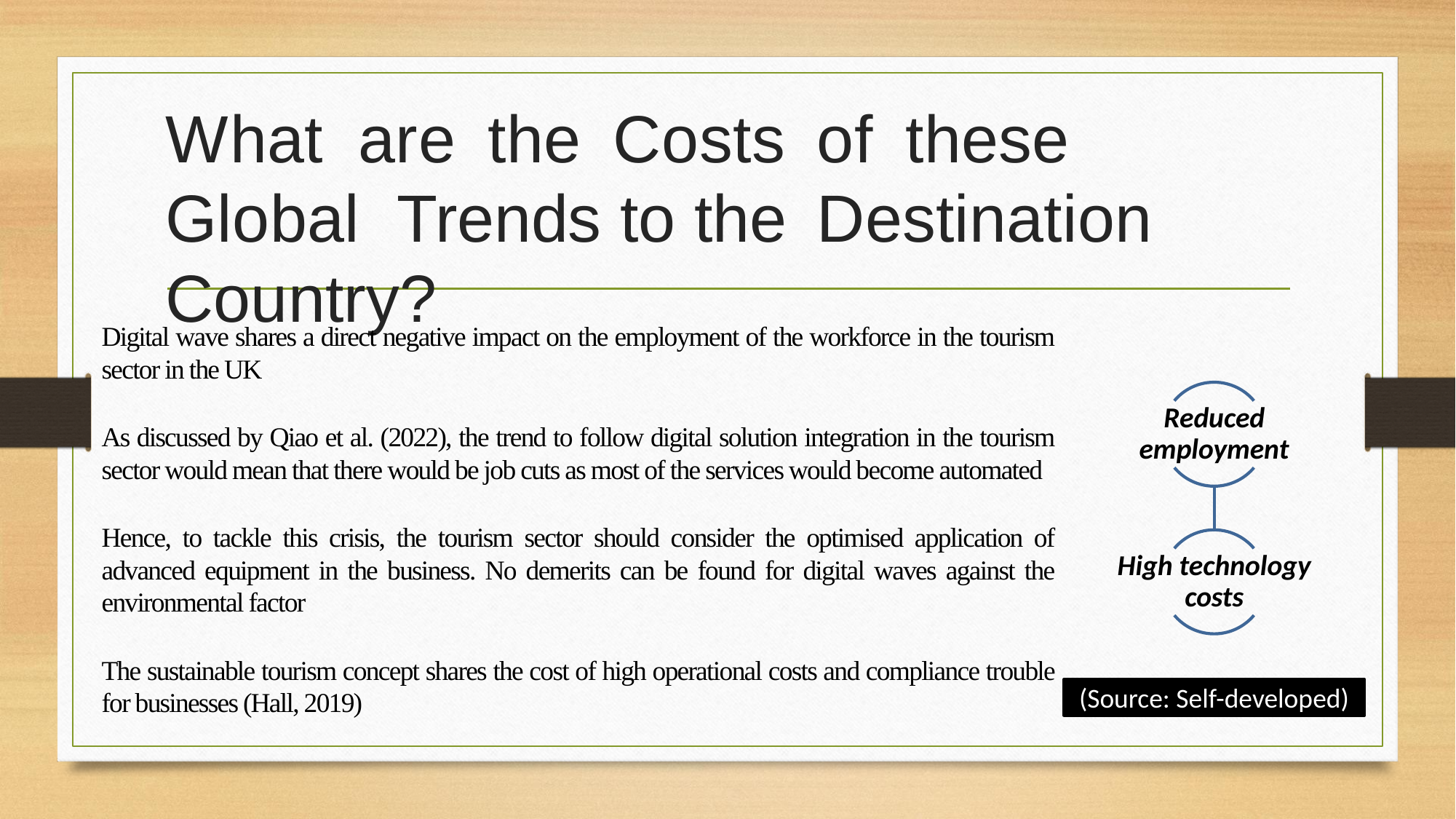

# What	are	the	Costs	of	these	Global  Trends to the	Destination Country?
Digital wave shares a direct negative impact on the employment of the workforce in the tourism sector in the UK

As discussed by Qiao et al. (2022), the trend to follow digital solution integration in the tourism sector would mean that there would be job cuts as most of the services would become automated

Hence, to tackle this crisis, the tourism sector should consider the optimised application of advanced equipment in the business. No demerits can be found for digital waves against the environmental factor

The sustainable tourism concept shares the cost of high operational costs and compliance trouble for businesses (Hall, 2019)
Reduced employment
High technology costs
(Source: Self-developed)